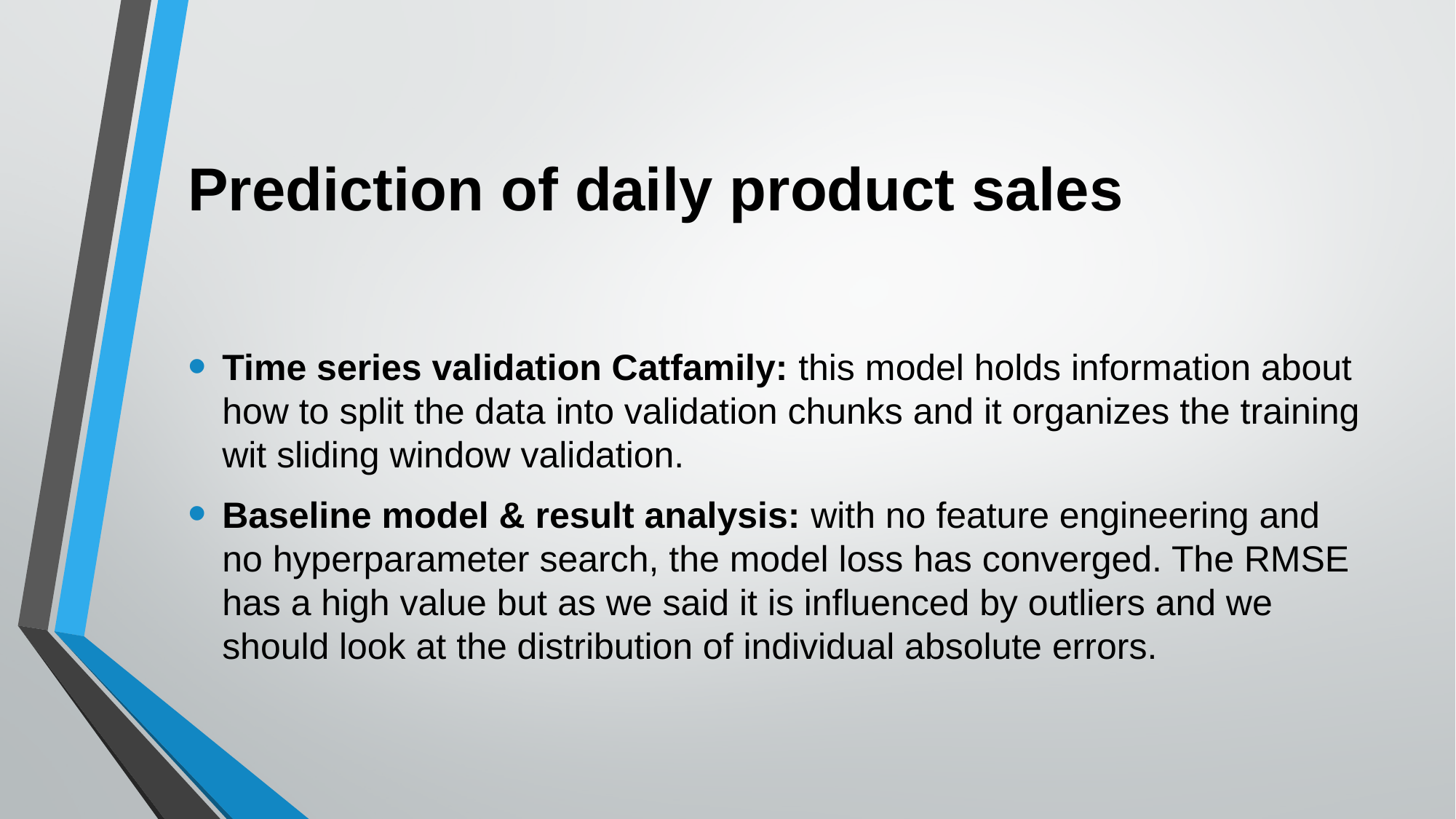

# Prediction of daily product sales
Time series validation Catfamily: this model holds information about how to split the data into validation chunks and it organizes the training wit sliding window validation.
Baseline model & result analysis: with no feature engineering and no hyperparameter search, the model loss has converged. The RMSE has a high value but as we said it is influenced by outliers and we should look at the distribution of individual absolute errors.